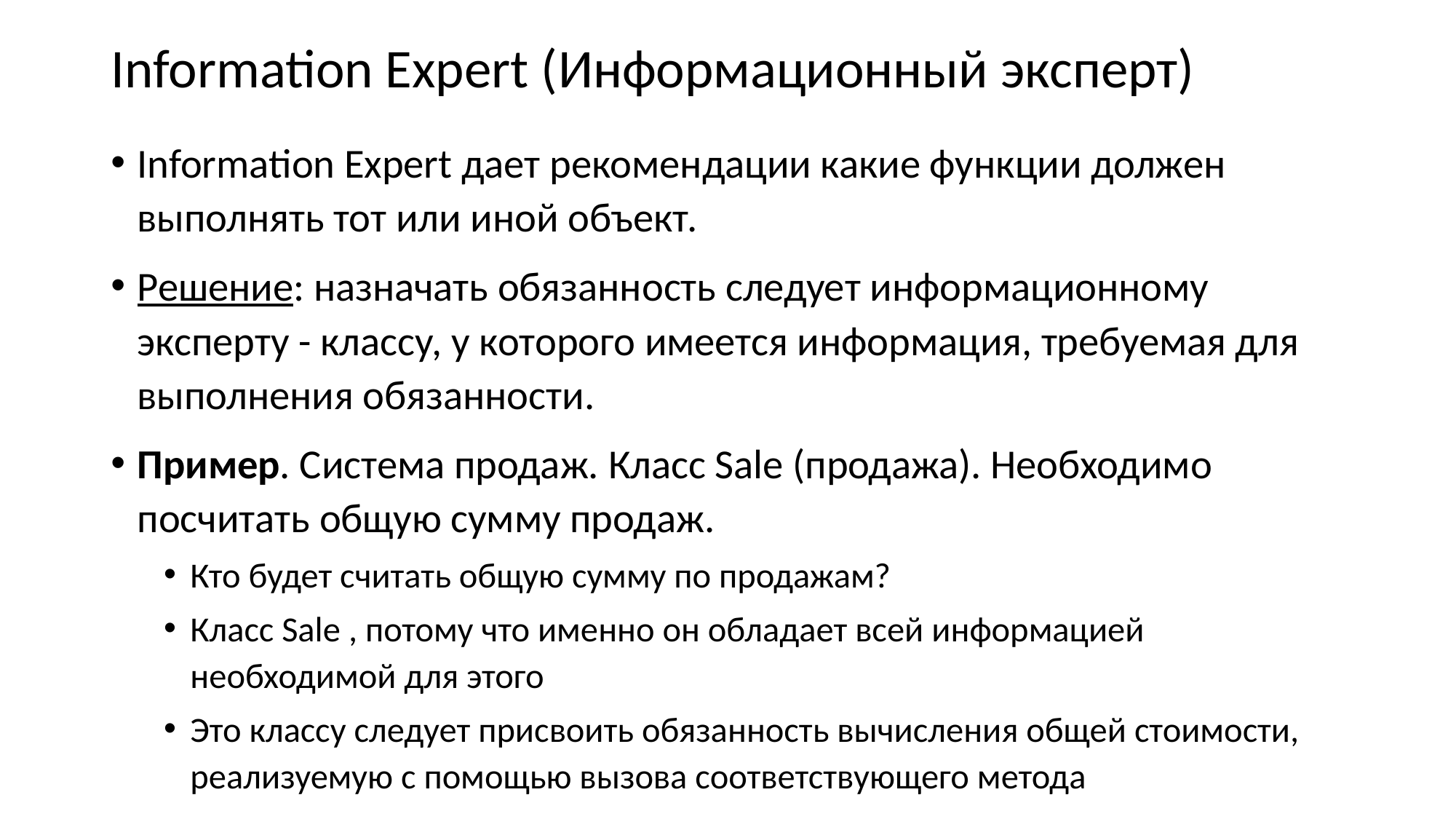

# Information Expert (Информационный эксперт)
Information Expert дает рекомендации какие функции должен выполнять тот или иной объект.
Решение: назначать обязанность следует информационному эксперту - классу, у которого имеется информация, требуемая для выполнения обязанности.
Пример. Система продаж. Класс Sale (продажа). Необходимо посчитать общую сумму продаж.
Кто будет считать общую сумму по продажам?
Класс Sale , потому что именно он обладает всей информацией необходимой для этого
Это классу следует присвоить обязанность вычисления общей стоимости, реализуемую с помощью вызова соответствующего метода